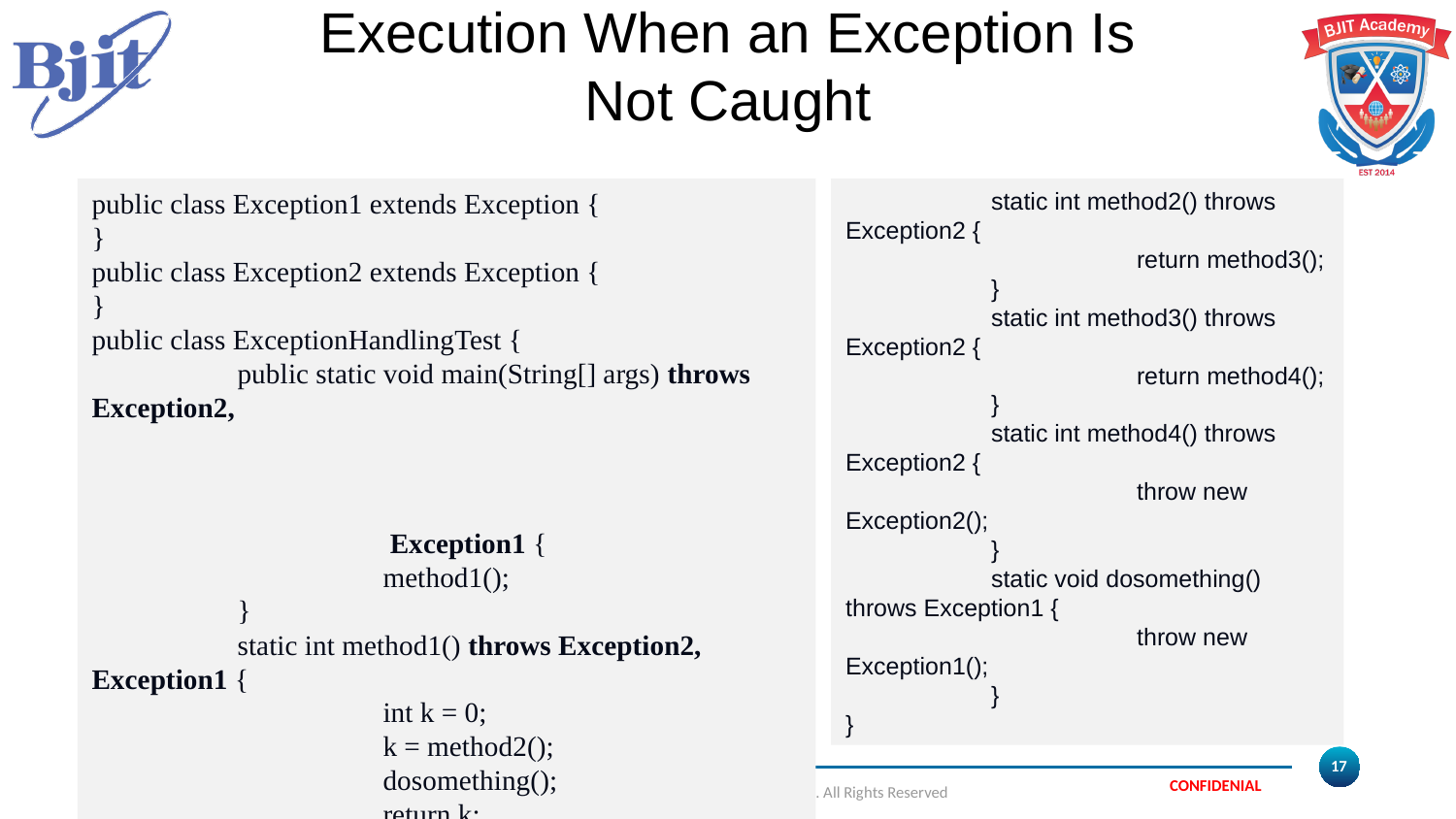

Execution When an Exception Is Not Caught
public class Exception1 extends Exception {
}
public class Exception2 extends Exception {
}
public class ExceptionHandlingTest {
	public static void main(String[] args) throws Exception2,
														 Exception1 {
		method1();
	}
	static int method1() throws Exception2, Exception1 {
		int k = 0;
		k = method2();
		dosomething();
		return k;
	}
	static int method2() throws Exception2 {
		return method3();
	}
	static int method3() throws Exception2 {
		return method4();
	}
	static int method4() throws Exception2 {
		throw new Exception2();
	}
	static void dosomething() throws Exception1 {
		throw new Exception1();
	}
}